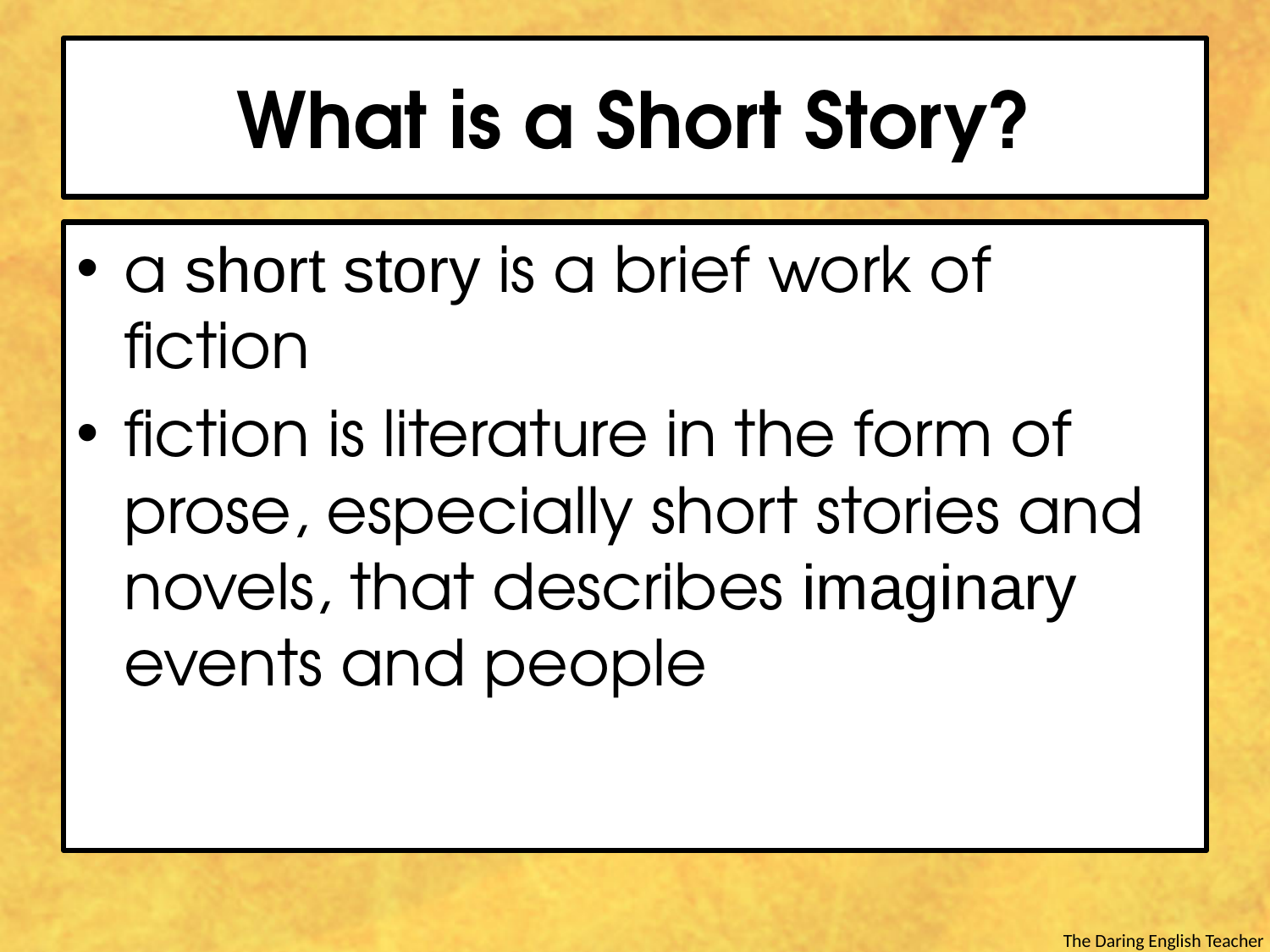

# What is a Short Story?
a short story is a brief work of fiction
fiction is literature in the form of prose, especially short stories and novels, that describes imaginary events and people

zacchristinajacobaubrey